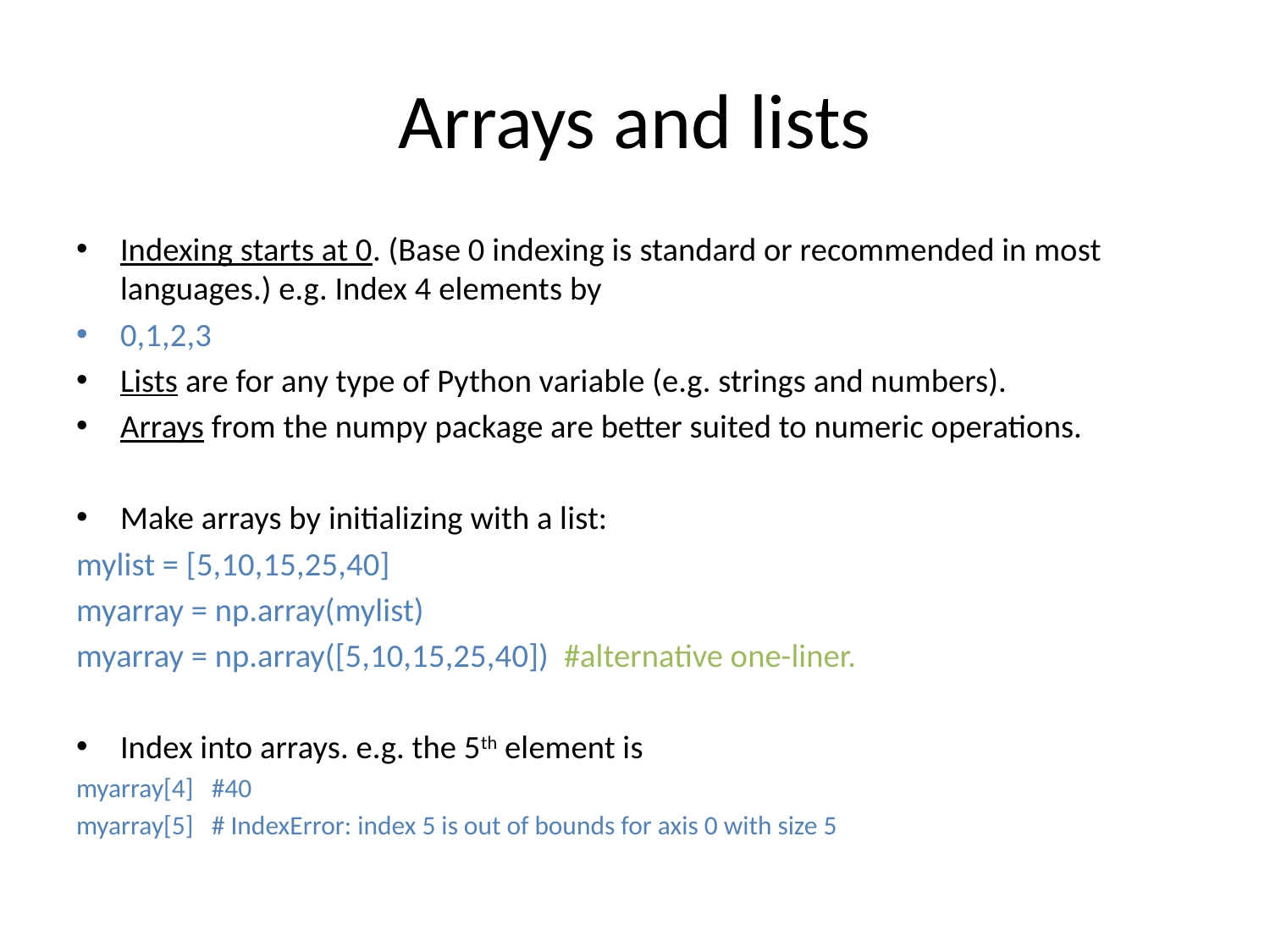

# Arrays and lists
Indexing starts at 0. (Base 0 indexing is standard or recommended in most languages.) e.g. Index 4 elements by
0,1,2,3
Lists are for any type of Python variable (e.g. strings and numbers).
Arrays from the numpy package are better suited to numeric operations.

Make arrays by initializing with a list:
mylist = [5,10,15,25,40]
myarray = np.array(mylist)
myarray = np.array([5,10,15,25,40])  #alternative one-liner.

Index into arrays. e.g. the 5th element is
myarray[4]   #40
myarray[5]   # IndexError: index 5 is out of bounds for axis 0 with size 5